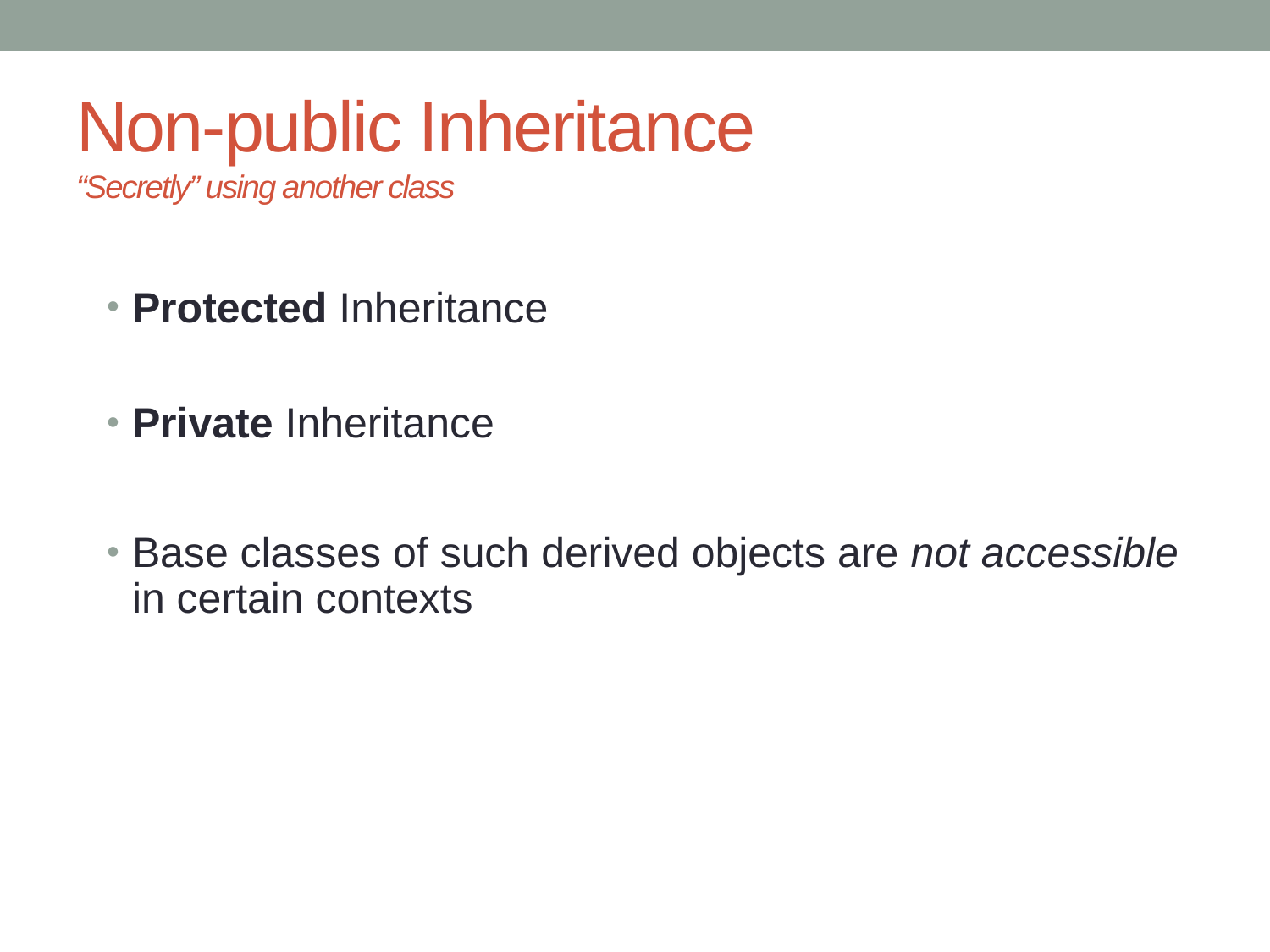

# Non-public Inheritance “Secretly” using another class
Protected Inheritance
Private Inheritance

Base classes of such derived objects are not accessible in certain contexts